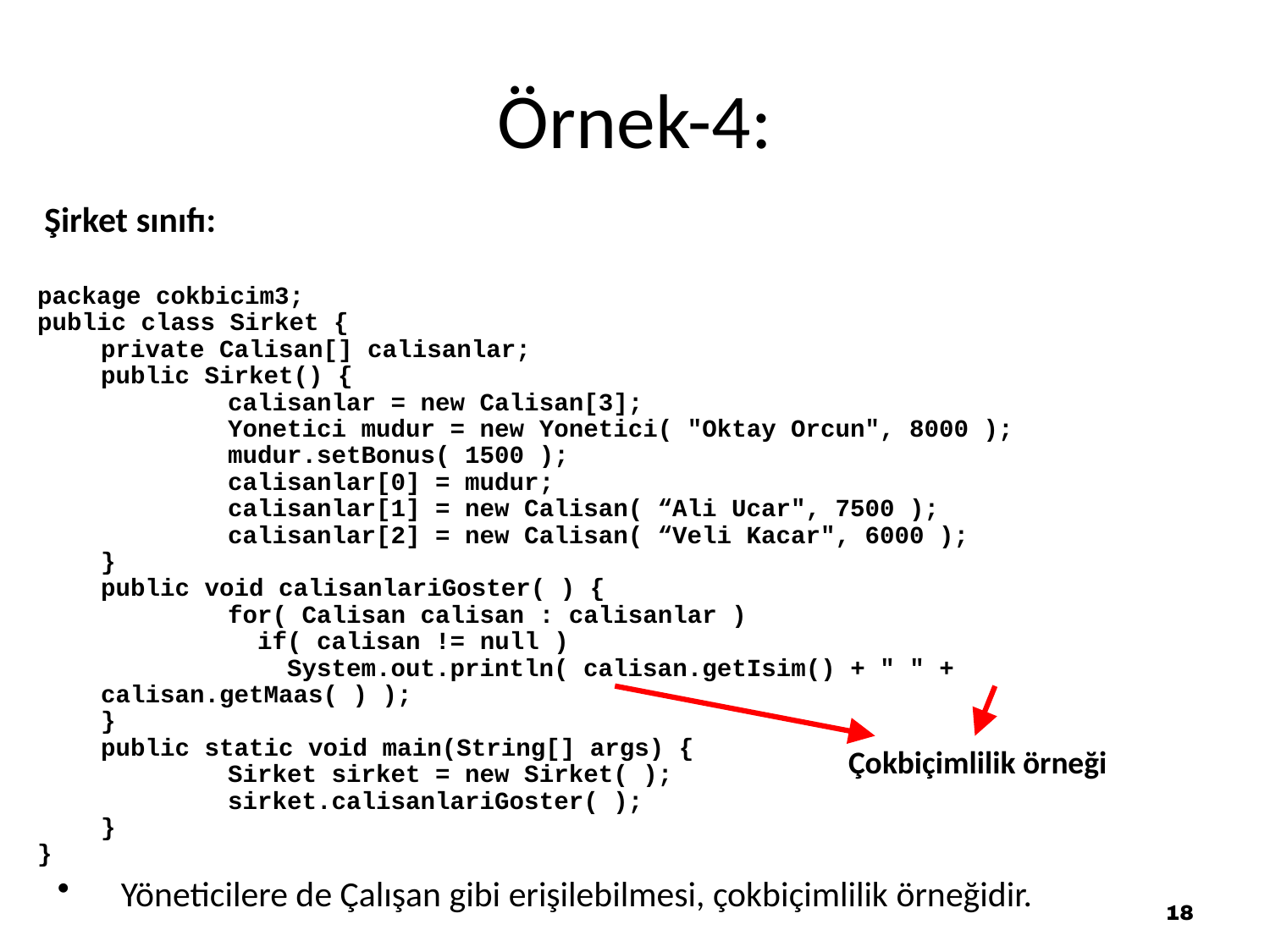

# Örnek-4:
Şirket sınıfı:
package cokbicim3;
public class Sirket {
	private Calisan[] calisanlar;
	public Sirket() {
		calisanlar = new Calisan[3];
		Yonetici mudur = new Yonetici( "Oktay Orcun", 8000 );
		mudur.setBonus( 1500 );
		calisanlar[0] = mudur;
		calisanlar[1] = new Calisan( “Ali Ucar", 7500 );
		calisanlar[2] = new Calisan( “Veli Kacar", 6000 );
	}
	public void calisanlariGoster( ) {
	  	for( Calisan calisan : calisanlar )
		  if( calisan != null )
	 	    System.out.println( calisan.getIsim() + " " + calisan.getMaas( ) );
	}
	public static void main(String[] args) {
		Sirket sirket = new Sirket( );
		sirket.calisanlariGoster( );
	}
}

Çokbiçimlilik örneği
Yöneticilere de Çalışan gibi erişilebilmesi, çokbiçimlilik örneğidir.
18